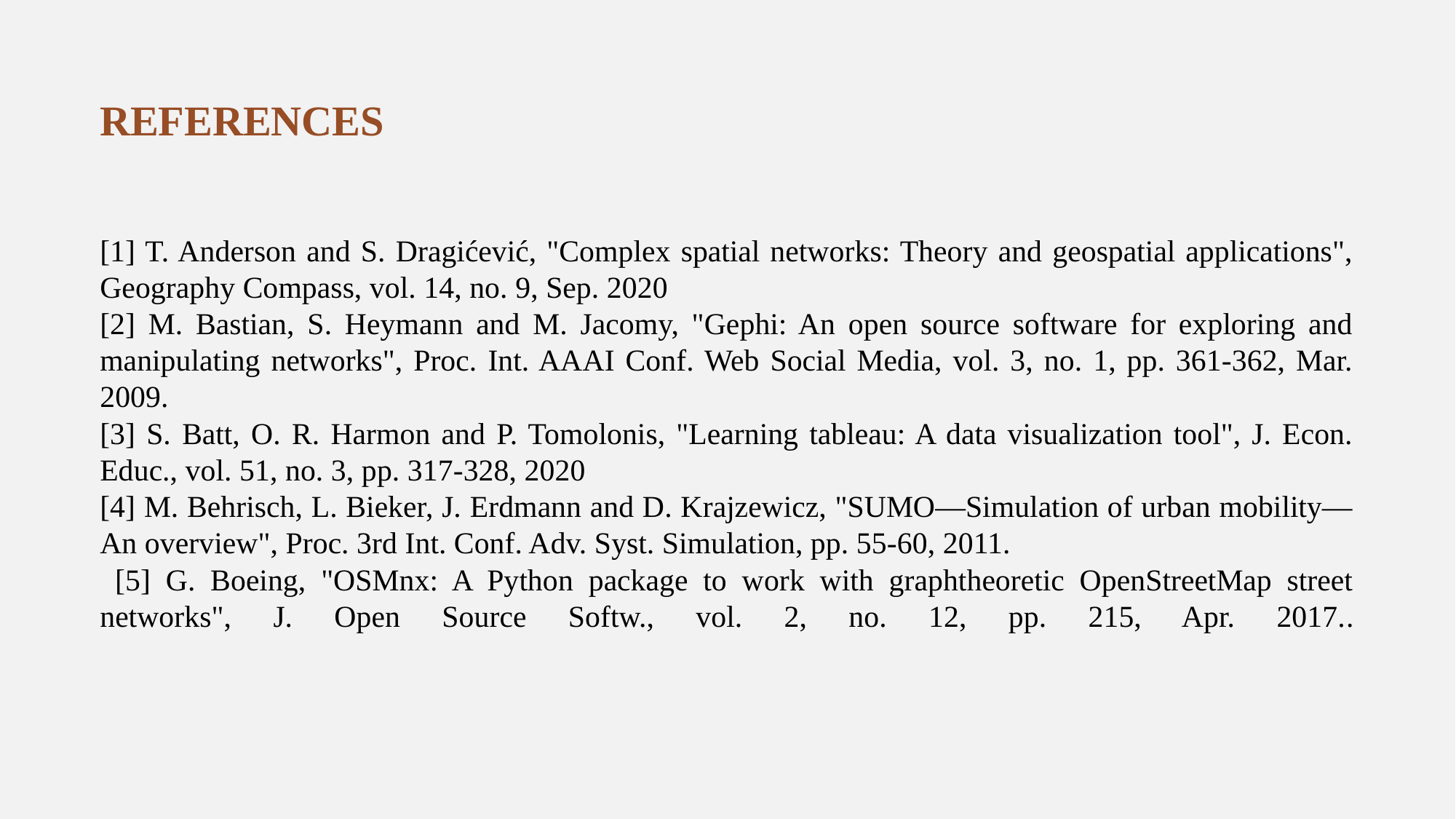

REFERENCES
[1] T. Anderson and S. Dragićević, "Complex spatial networks: Theory and geospatial applications", Geography Compass, vol. 14, no. 9, Sep. 2020
[2] M. Bastian, S. Heymann and M. Jacomy, "Gephi: An open source software for exploring and manipulating networks", Proc. Int. AAAI Conf. Web Social Media, vol. 3, no. 1, pp. 361-362, Mar. 2009.
[3] S. Batt, O. R. Harmon and P. Tomolonis, "Learning tableau: A data visualization tool", J. Econ. Educ., vol. 51, no. 3, pp. 317-328, 2020
[4] M. Behrisch, L. Bieker, J. Erdmann and D. Krajzewicz, "SUMO—Simulation of urban mobility—An overview", Proc. 3rd Int. Conf. Adv. Syst. Simulation, pp. 55-60, 2011.
 [5] G. Boeing, "OSMnx: A Python package to work with graphtheoretic OpenStreetMap street networks", J. Open Source Softw., vol. 2, no. 12, pp. 215, Apr. 2017..